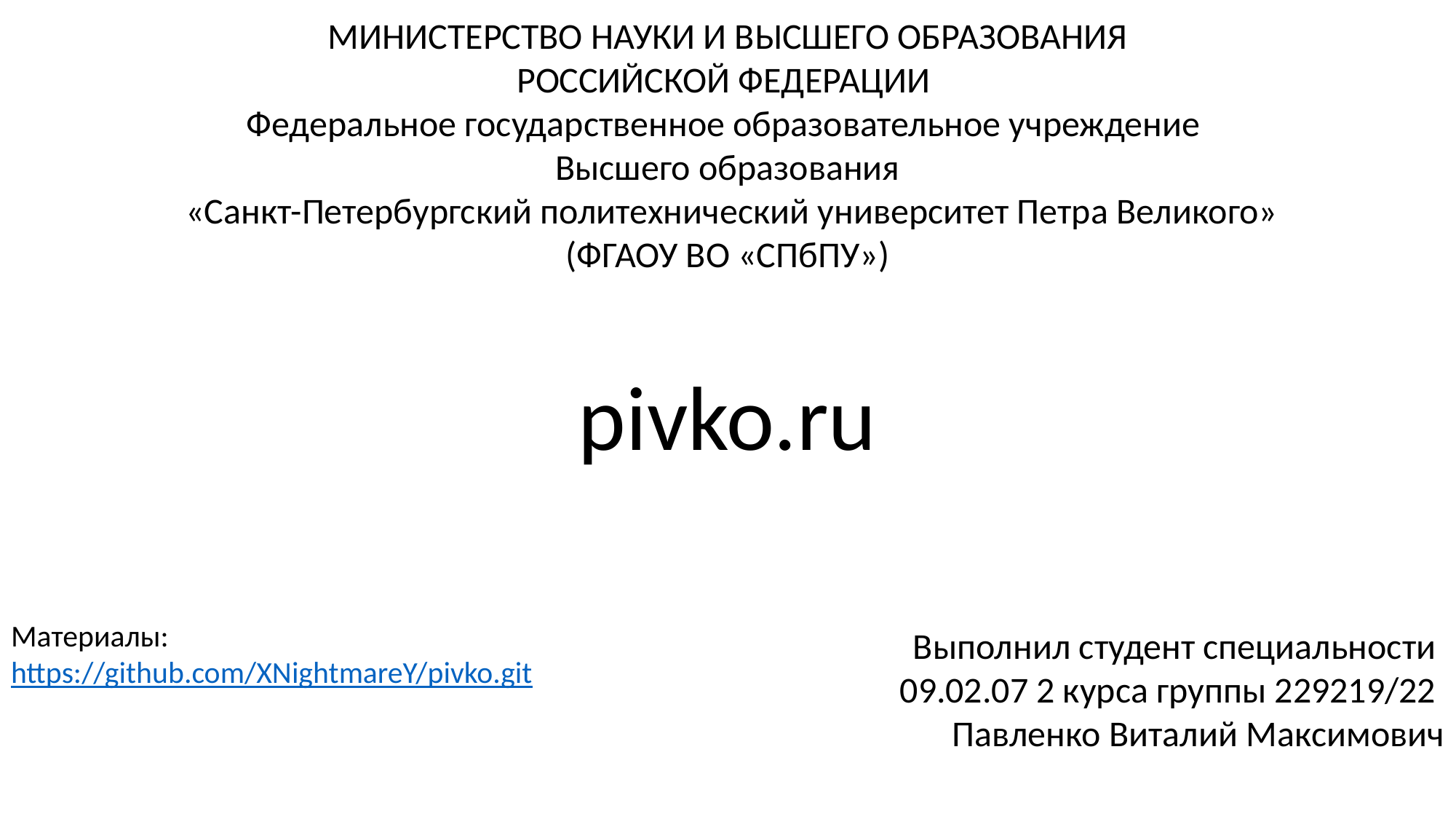

МИНИСТЕРСТВО НАУКИ И ВЫСШЕГО ОБРАЗОВАНИЯ
РОССИЙСКОЙ ФЕДЕРАЦИИ
Федеральное государственное образовательное учреждение
Высшего образования
 «Санкт-Петербургский политехнический университет Петра Великого»
(ФГАОУ ВО «СПбПУ»)
# pivko.ru
Материалы:
https://github.com/XNightmareY/pivko.git
Выполнил студент специальности
09.02.07 2 курса группы 229219/22
Павленко Виталий Максимович